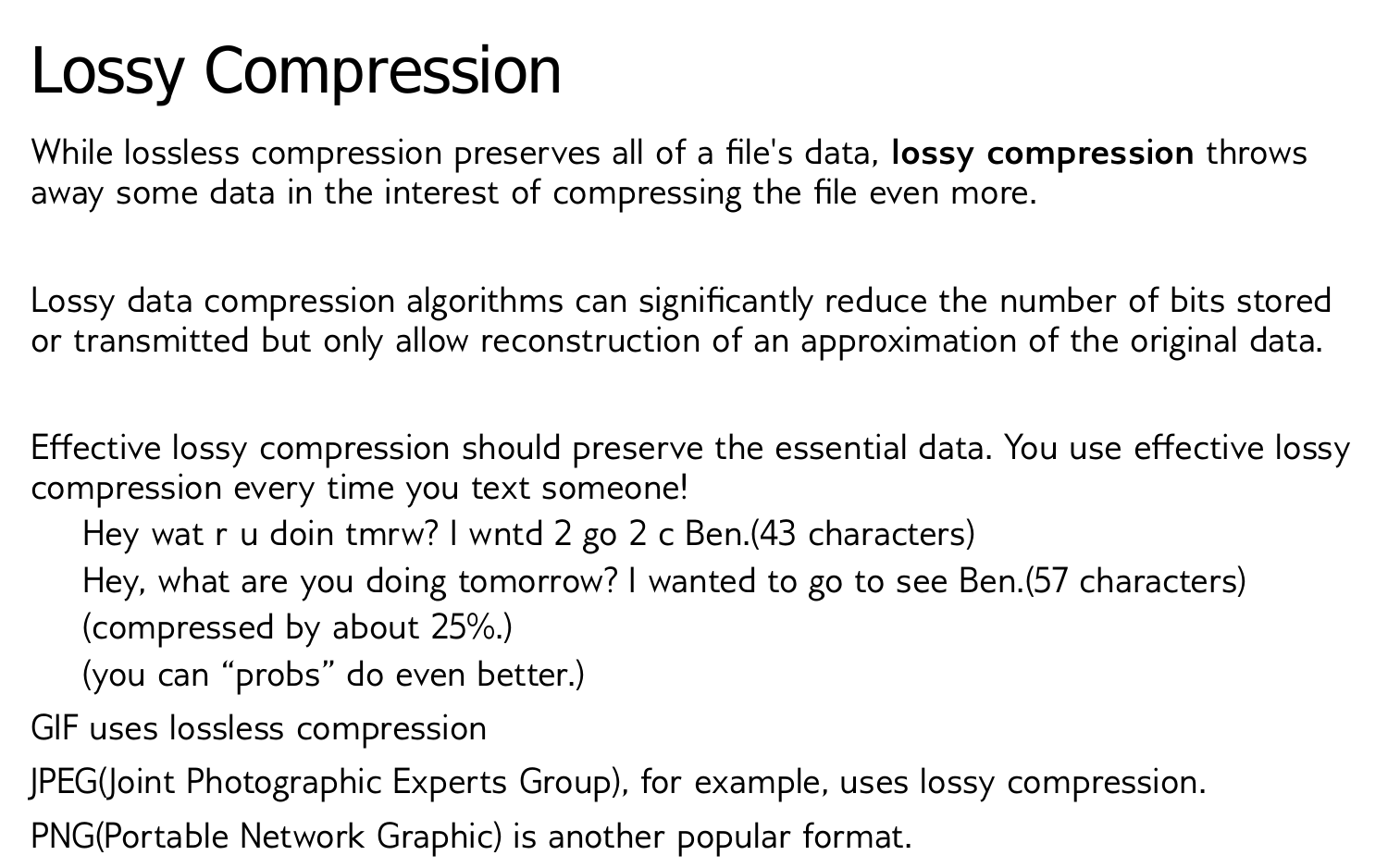

# Lossy Compression
While lossless compression preserves all of a file's data, lossy compression throws away some data in the interest of compressing the file even more.

Lossy data compression algorithms can significantly reduce the number of bits stored or transmitted but only allow reconstruction of an approximation of the original data.

Effective lossy compression should preserve the essential data. You use effective lossy compression every time you text someone!
Hey wat r u doin tmrw? I wntd 2 go 2 c Ben.(43 characters)
Hey, what are you doing tomorrow? I wanted to go to see Ben.(57 characters)
(compressed by about 25%.)
(you can “probs” do even better.)
GIF uses lossless compression
JPEG(Joint Photographic Experts Group), for example, uses lossy compression.
PNG(Portable Network Graphic) is another popular format.